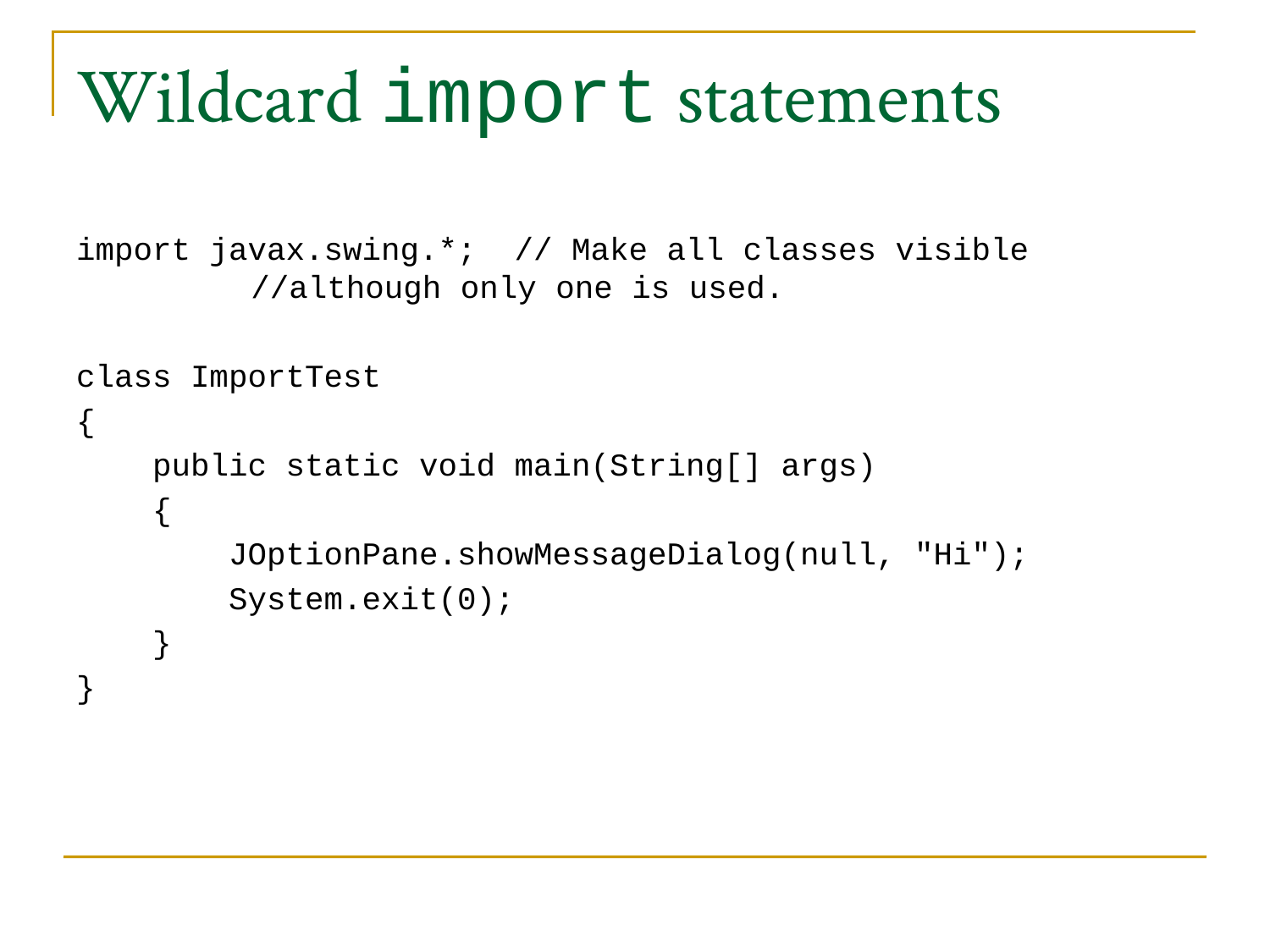

# Wildcard import statements
import javax.swing.*;  // Make all classes visible 		//although only one is used.

class ImportTest
{
    public static void main(String[] args)
    {
        JOptionPane.showMessageDialog(null, "Hi");
        System.exit(0);
    }
}